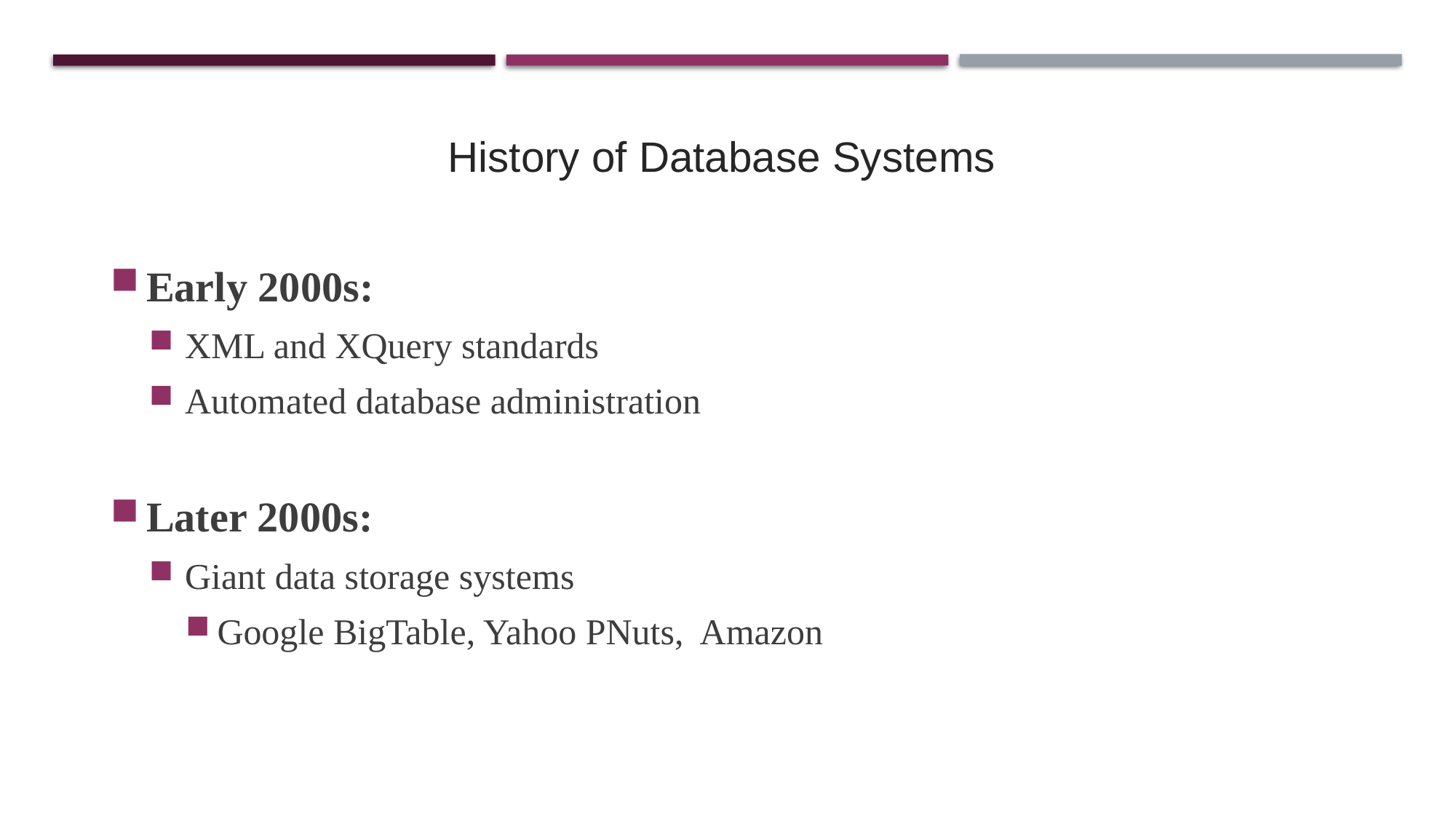

History of Database Systems
Early 2000s:
XML and XQuery standards
Automated database administration

Later 2000s:
Giant data storage systems
Google BigTable, Yahoo PNuts,  Amazon